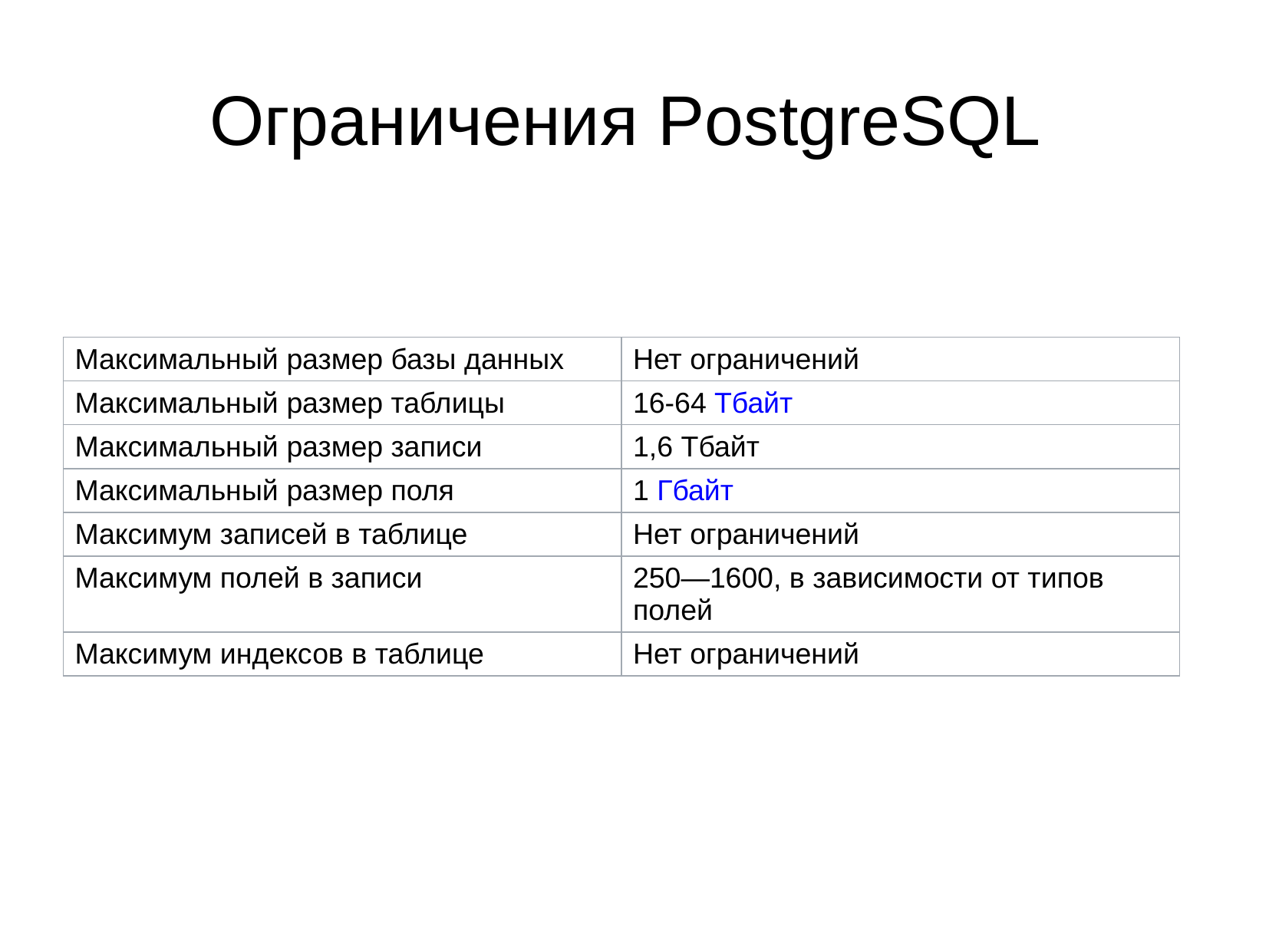

Ограничения PostgreSQL

| Максимальный размер базы данных | Нет ограничений |
| --- | --- |
| Максимальный размер таблицы | 16-64 Тбайт |
| Максимальный размер записи | 1,6 Тбайт |
| Максимальный размер поля | 1 Гбайт |
| Максимум записей в таблице | Нет ограничений |
| Максимум полей в записи | 250—1600, в зависимости от типов полей |
| Максимум индексов в таблице | Нет ограничений |